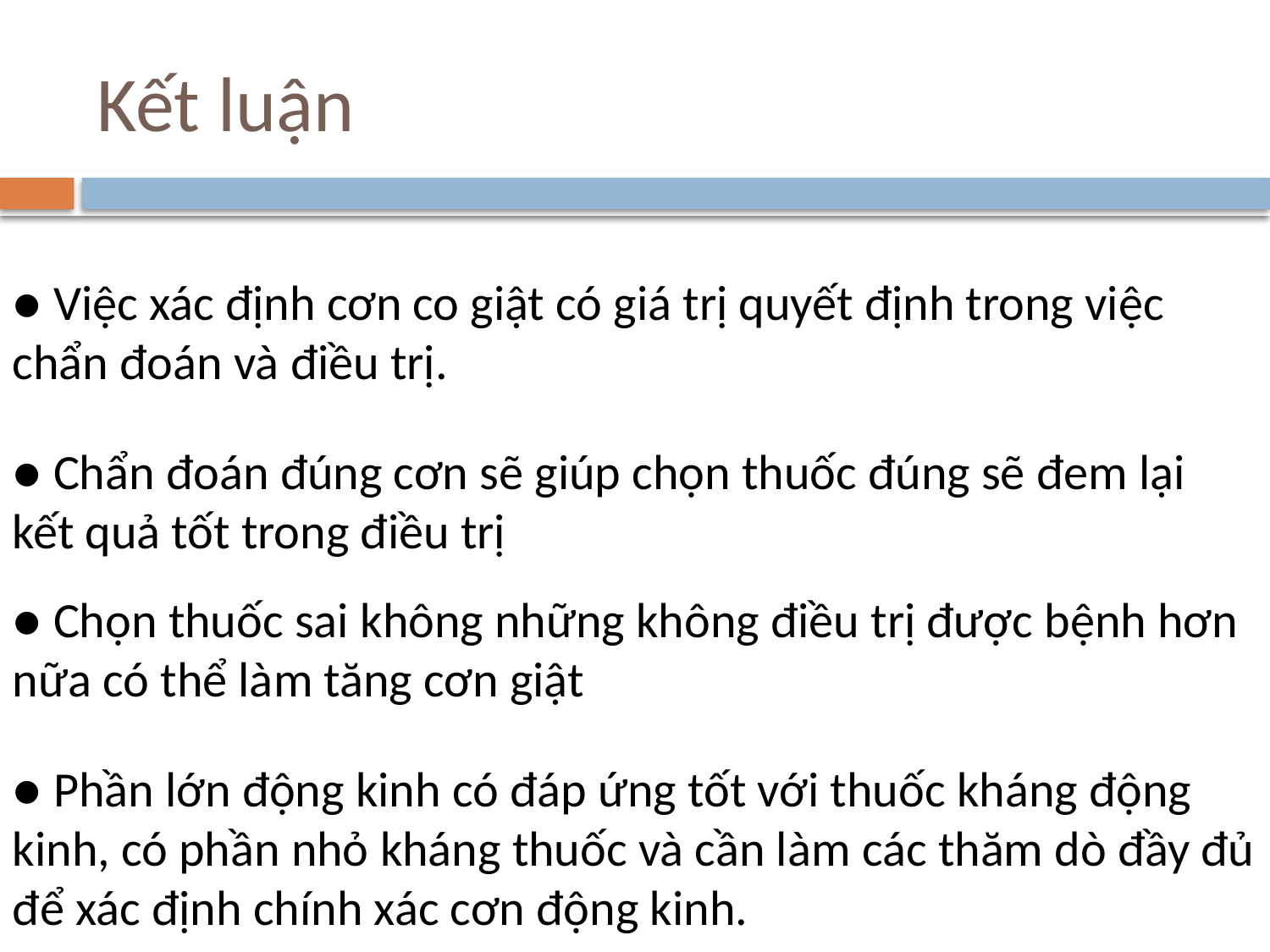

# Kết luận
● Việc xác định cơn co giật có giá trị quyết định trong việc chẩn đoán và điều trị.
● Chẩn đoán đúng cơn sẽ giúp chọn thuốc đúng sẽ đem lại kết quả tốt trong điều trị
● Chọn thuốc sai không những không điều trị được bệnh hơn nữa có thể làm tăng cơn giật
● Phần lớn động kinh có đáp ứng tốt với thuốc kháng động kinh, có phần nhỏ kháng thuốc và cần làm các thăm dò đầy đủ để xác định chính xác cơn động kinh.